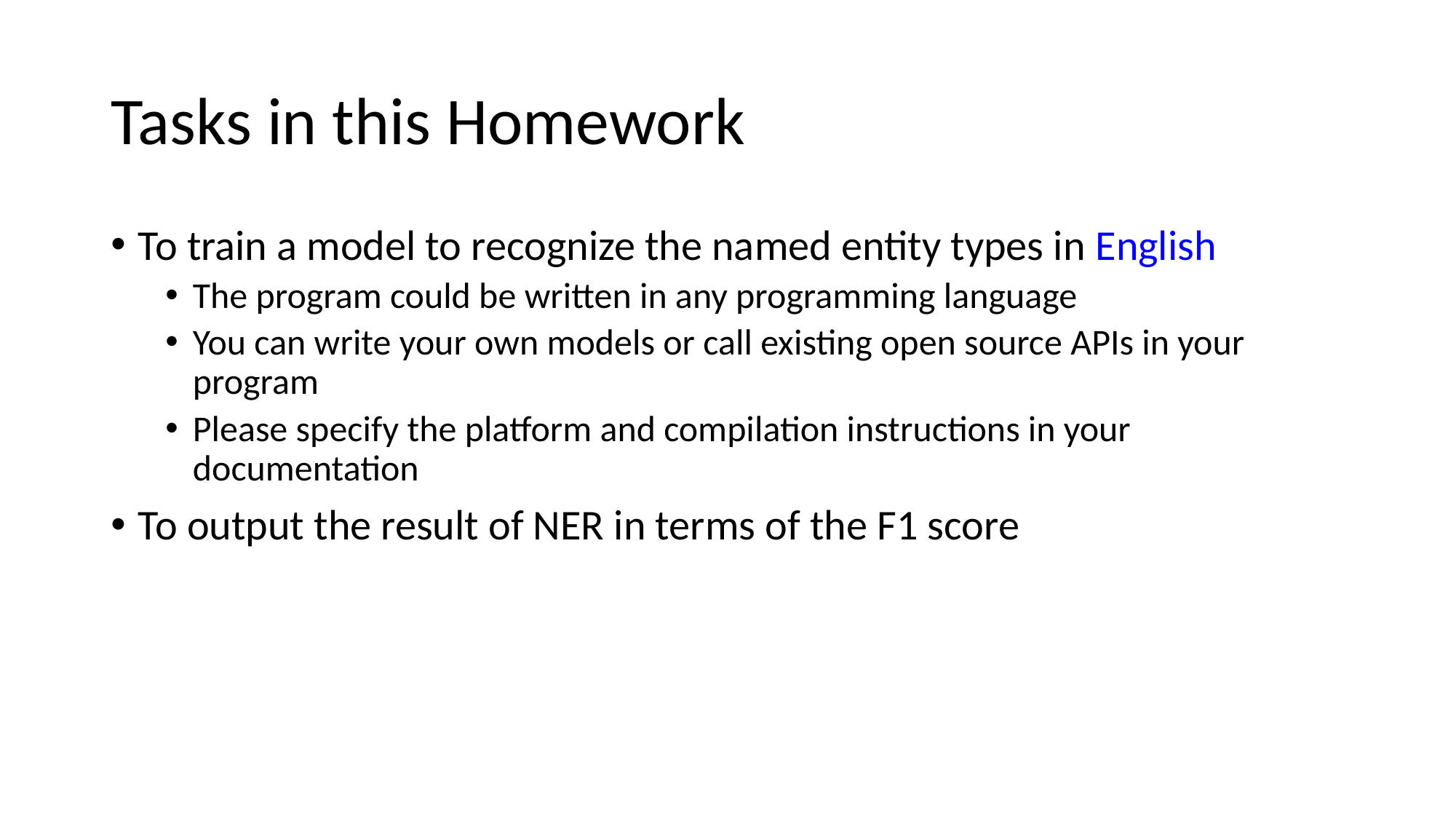

# Tasks in this Homework
To train a model to recognize the named entity types in English
The program could be written in any programming language
You can write your own models or call existing open source APIs in your program
Please specify the platform and compilation instructions in your documentation
To output the result of NER in terms of the F1 score